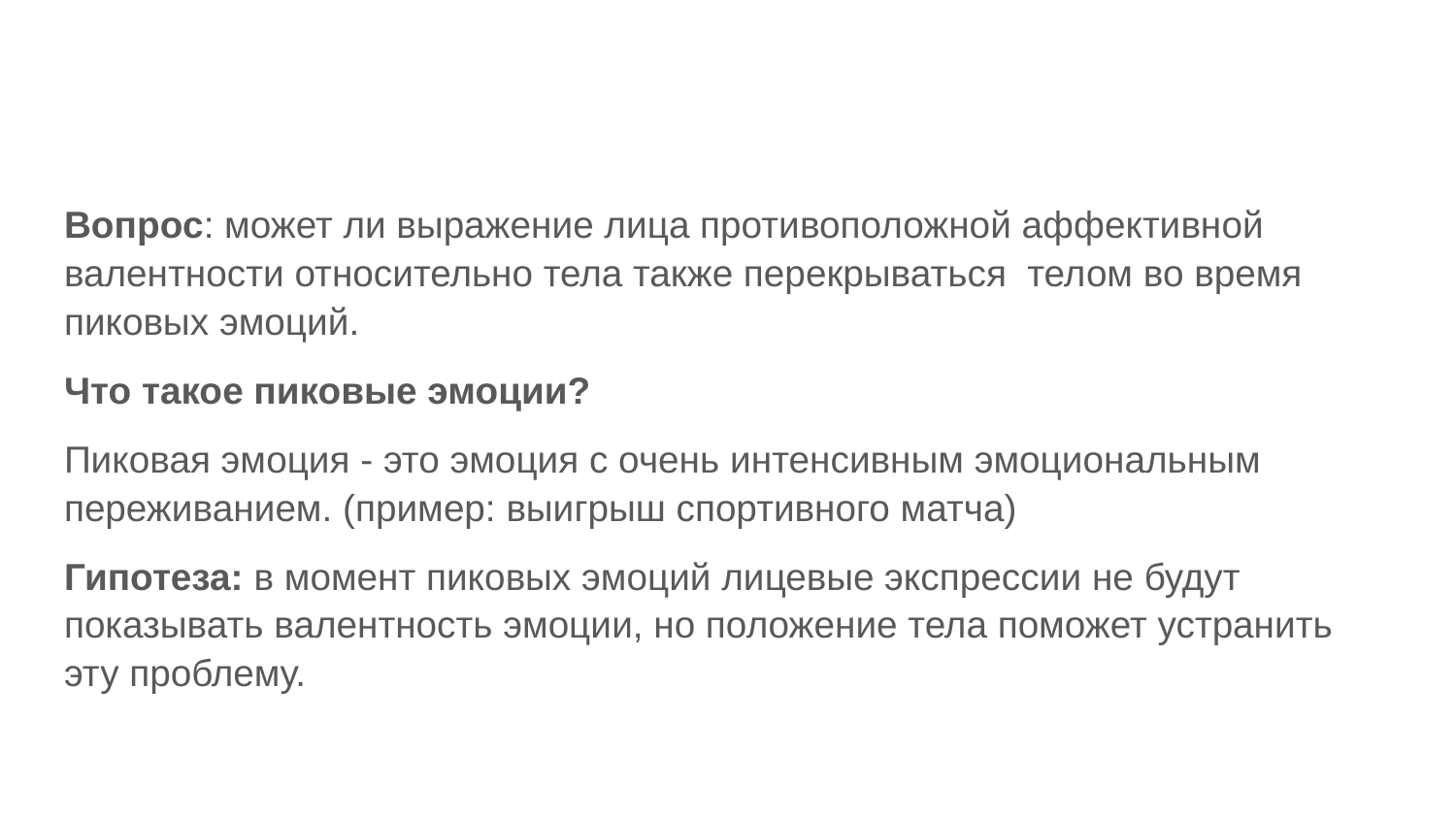

#
Вопрос: может ли выражение лица противоположной аффективной валентности относительно тела также перекрываться  телом во время пиковых эмоций.
Что такое пиковые эмоции?
Пиковая эмоция - это эмоция с очень интенсивным эмоциональным переживанием. (пример: выигрыш спортивного матча)
Гипотеза: в момент пиковых эмоций лицевые экспрессии не будут показывать валентность эмоции, но положение тела поможет устранить эту проблему.